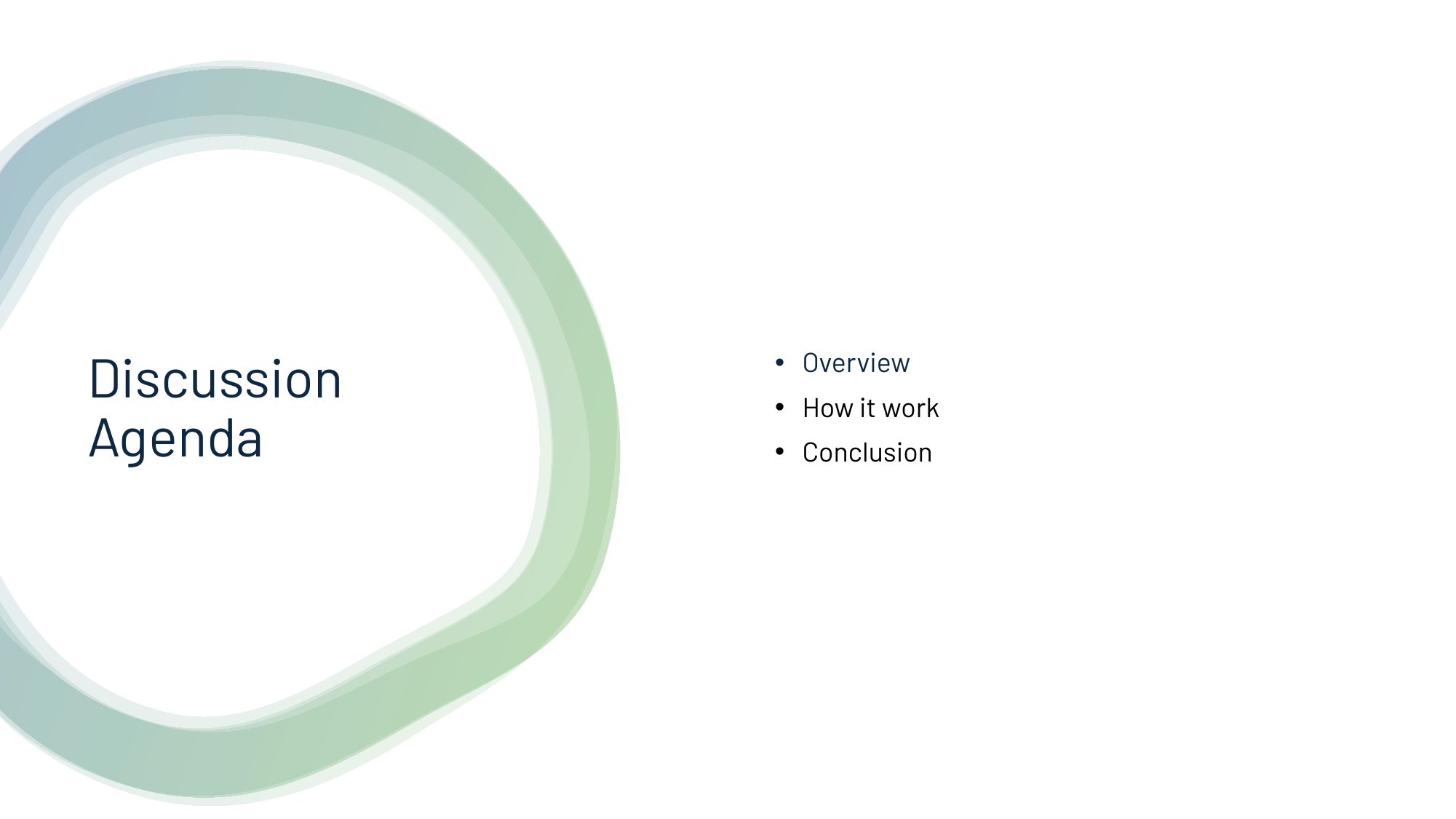

Overview
How it work
Conclusion
# Discussion Agenda